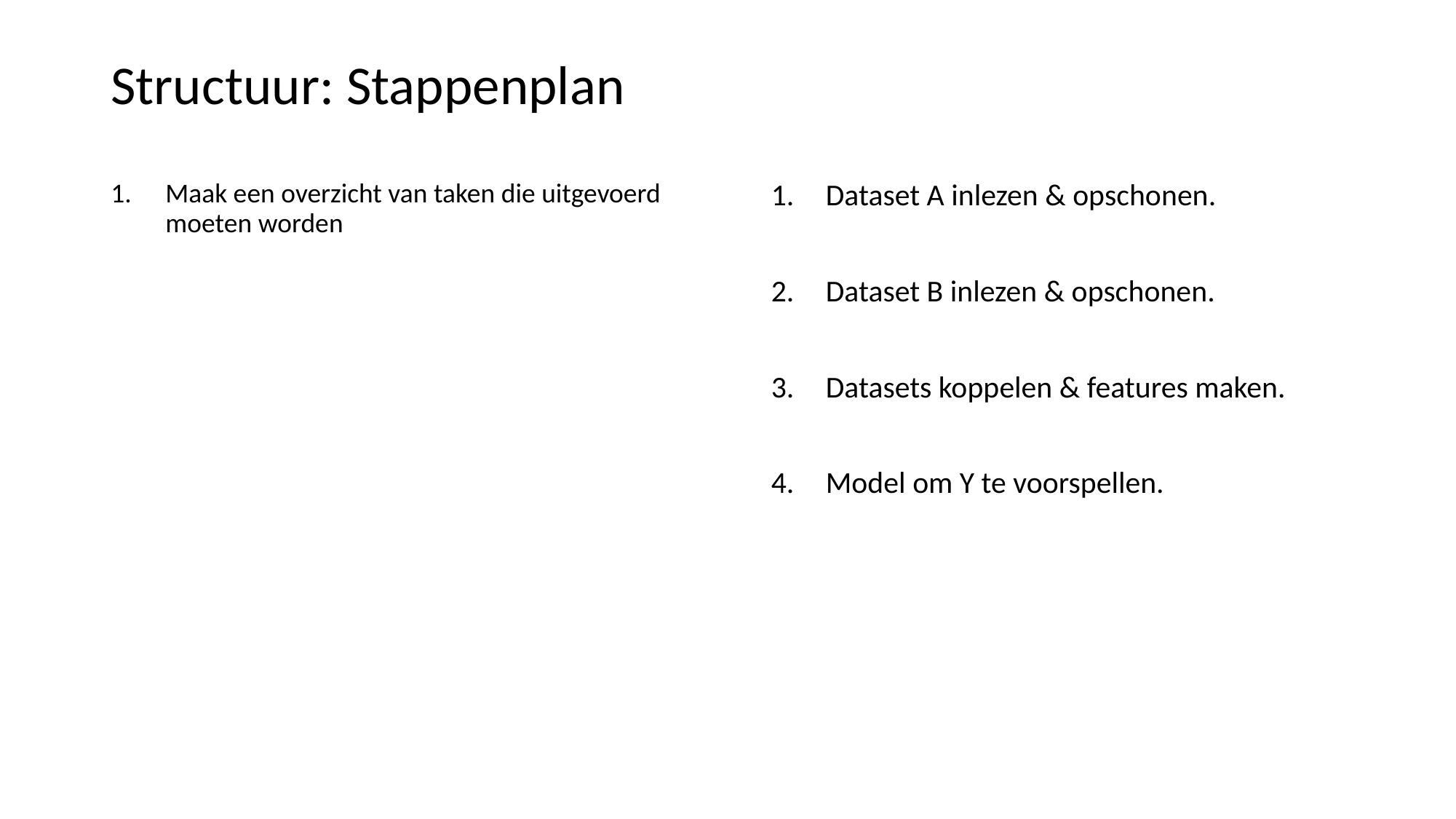

# Structuur: Stappenplan
Maak een overzicht van taken die uitgevoerd moeten worden

Dataset A inlezen & opschonen.

Dataset B inlezen & opschonen.

Datasets koppelen & features maken.

Model om Y te voorspellen.